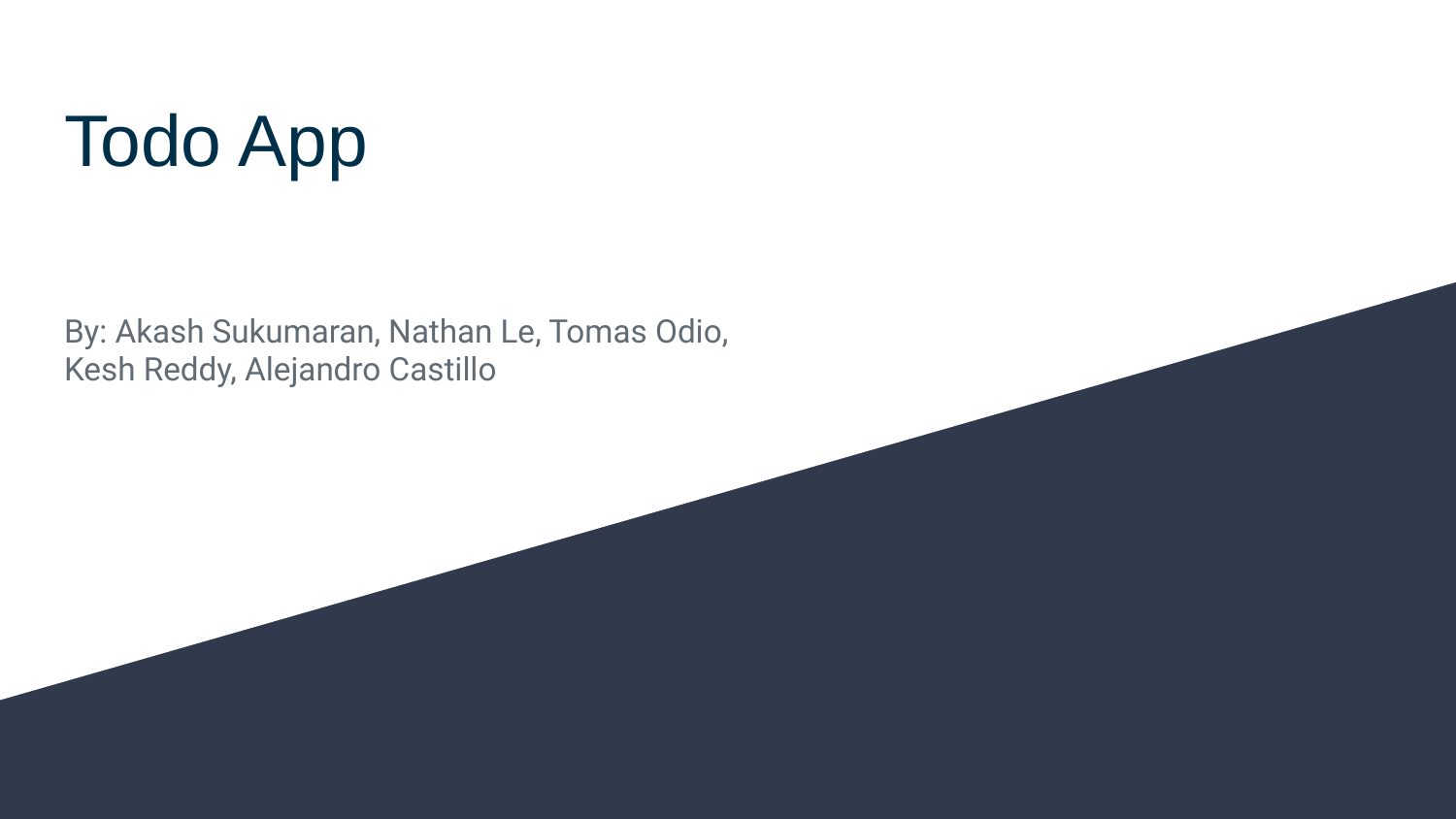

# Todo App
By: Akash Sukumaran, Nathan Le, Tomas Odio, Kesh Reddy, Alejandro Castillo